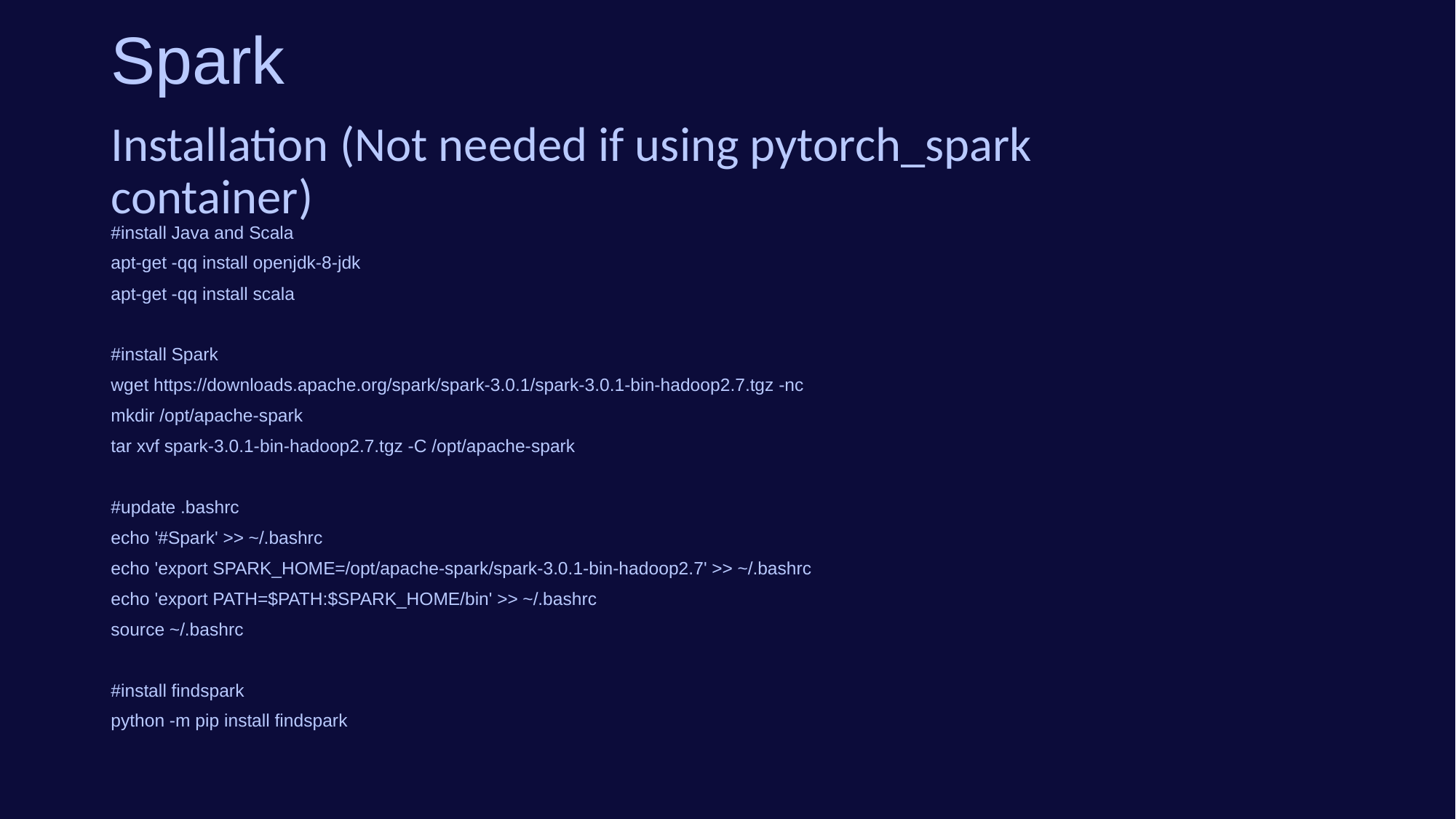

# Spark
Installation (Not needed if using pytorch_spark container)
#install Java and Scala
apt-get -qq install openjdk-8-jdk
apt-get -qq install scala

#install Spark
wget https://downloads.apache.org/spark/spark-3.0.1/spark-3.0.1-bin-hadoop2.7.tgz -nc
mkdir /opt/apache-spark
tar xvf spark-3.0.1-bin-hadoop2.7.tgz -C /opt/apache-spark

#update .bashrc
echo '#Spark' >> ~/.bashrc
echo 'export SPARK_HOME=/opt/apache-spark/spark-3.0.1-bin-hadoop2.7' >> ~/.bashrc
echo 'export PATH=$PATH:$SPARK_HOME/bin' >> ~/.bashrc
source ~/.bashrc

#install findspark
python -m pip install findspark